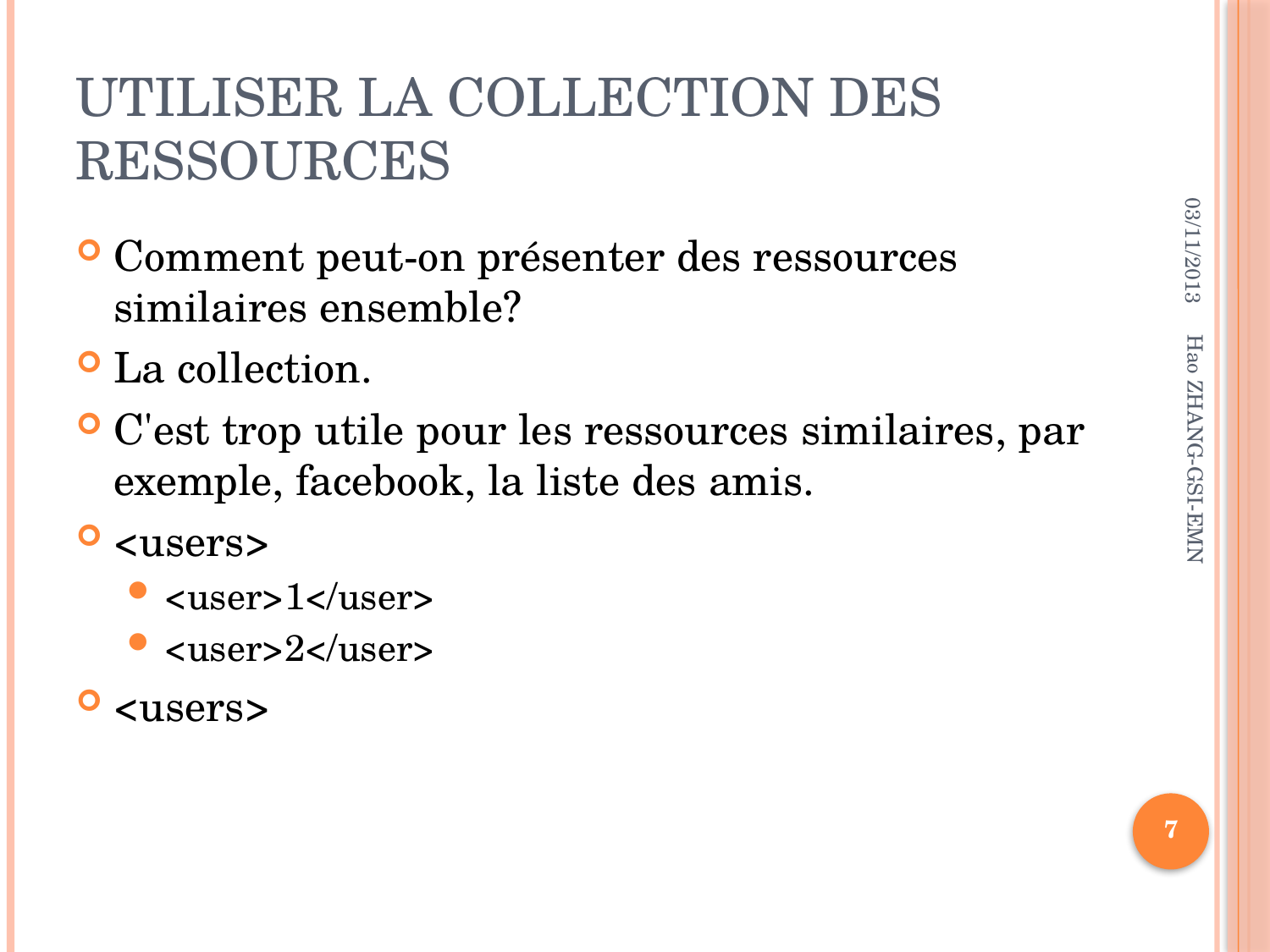

# Utiliser la collection des ressources
03/11/2013
Comment peut-on présenter des ressources similaires ensemble?
La collection.
C'est trop utile pour les ressources similaires, par exemple, facebook, la liste des amis.
<users>
<user>1</user>
<user>2</user>
<users>
Hao ZHANG-GSI-EMN
7